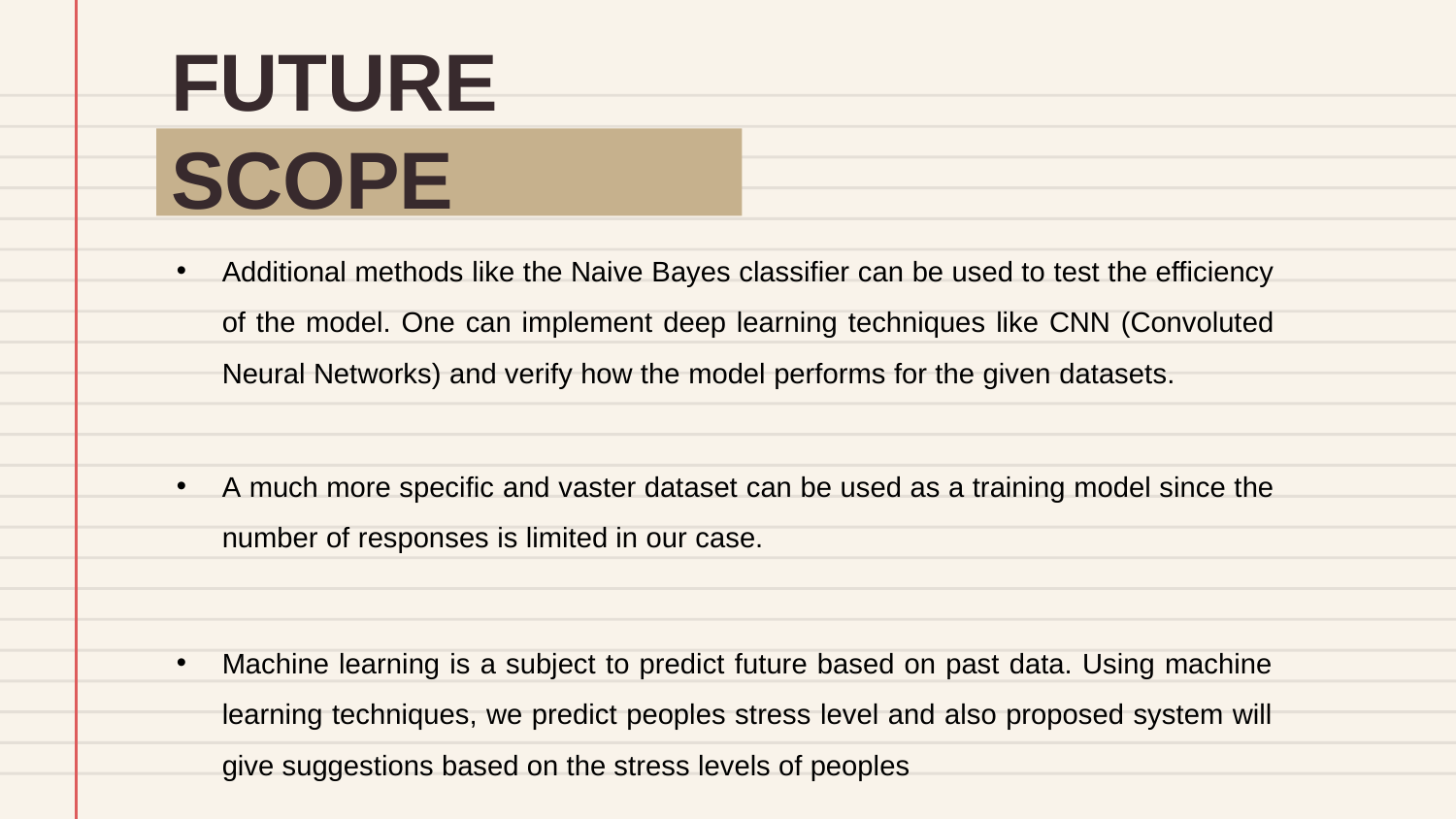

# FUTURE SCOPE

Additional methods like the Naive Bayes classifier can be used to test the efficiency of the model. One can implement deep learning techniques like CNN (Convoluted Neural Networks) and verify how the model performs for the given datasets.

A much more specific and vaster dataset can be used as a training model since the number of responses is limited in our case.

Machine learning is a subject to predict future based on past data. Using machine learning techniques, we predict peoples stress level and also proposed system will give suggestions based on the stress levels of peoples